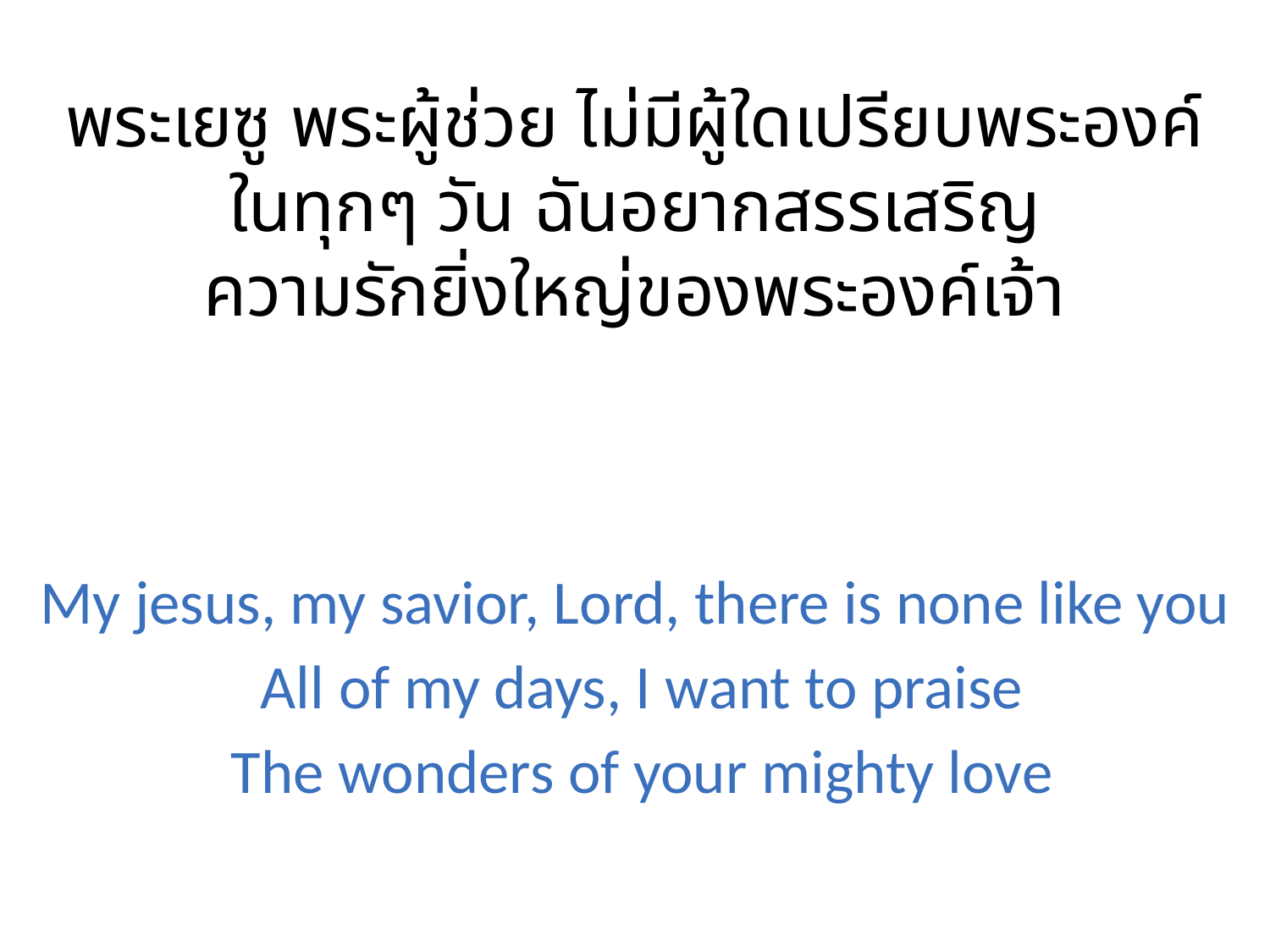

พระเยซู พระผู้ช่วย ไม่มีผู้ใดเปรียบพระองค์
ในทุกๆ วัน ฉันอยากสรรเสริญ
ความรักยิ่งใหญ่ของพระองค์เจ้า

My jesus, my savior, Lord, there is none like you
 All of my days, I want to praise
 The wonders of your mighty love